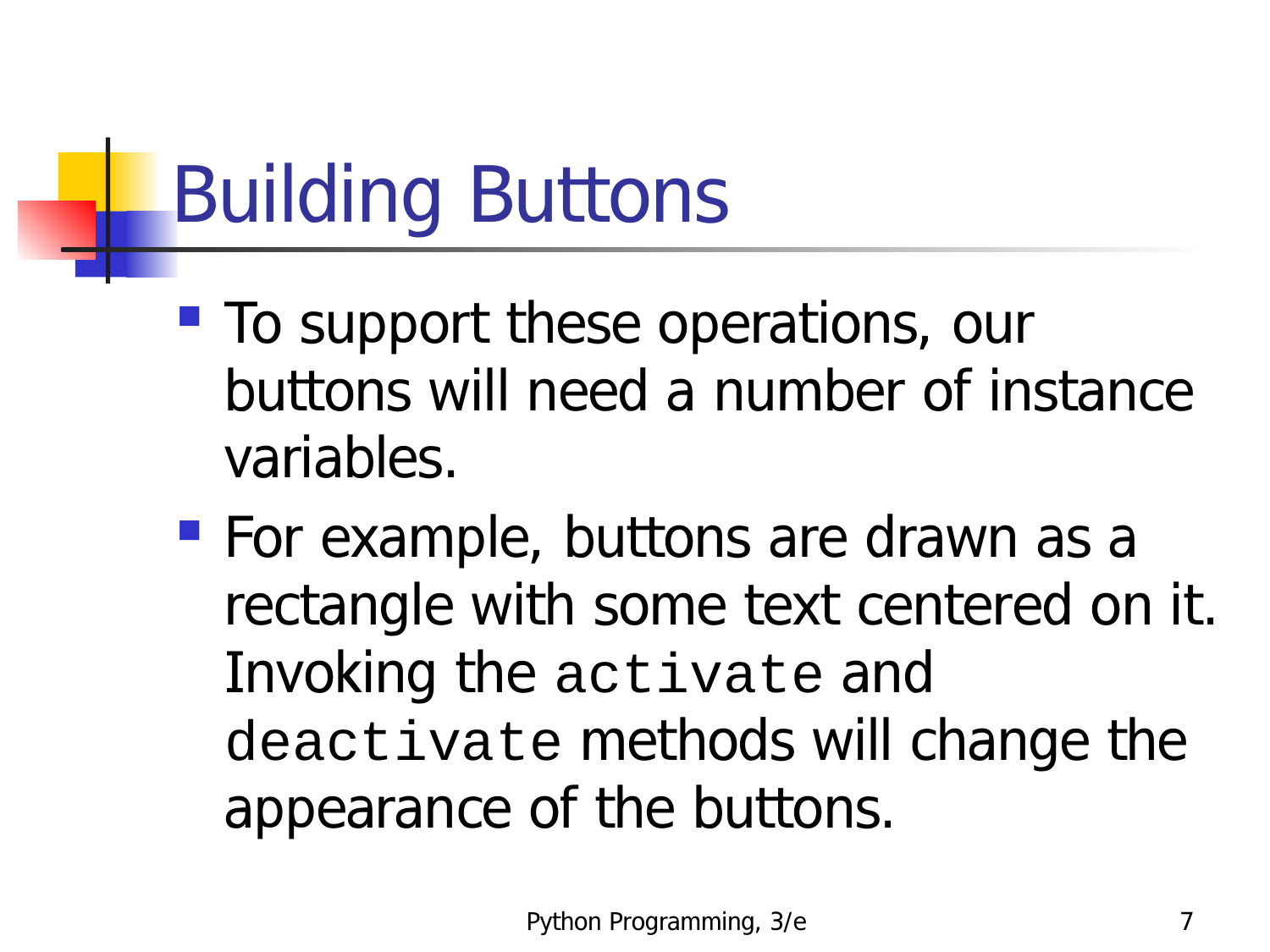

# Building Buttons
To support these operations, our buttons will need a number of instance variables.
For example, buttons are drawn as a rectangle with some text centered on it. Invoking the activate and deactivate methods will change the appearance of the buttons.
Python Programming, 3/e
7